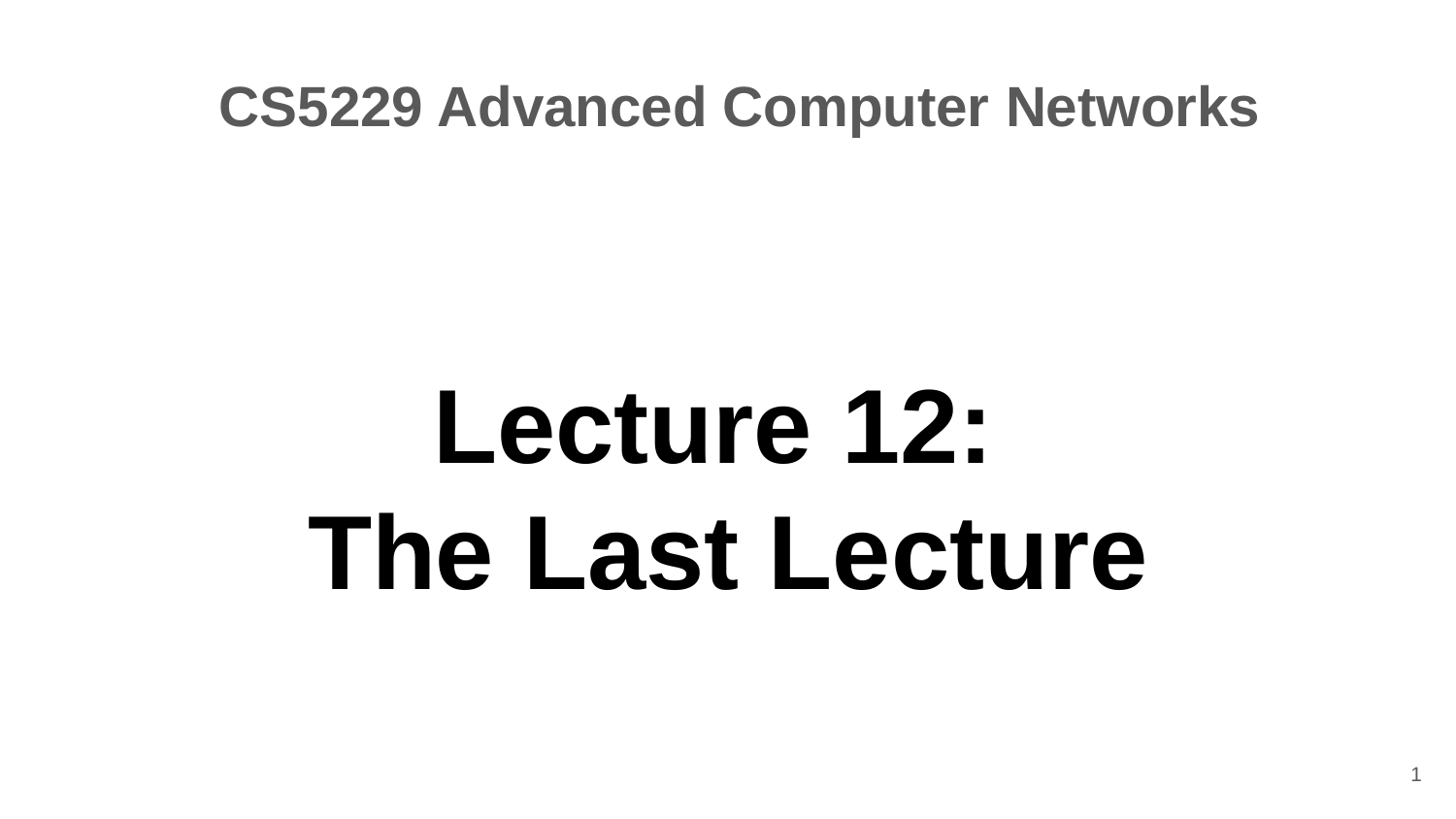

CS5229 Advanced Computer Networks
# Lecture 12: The Last Lecture
1